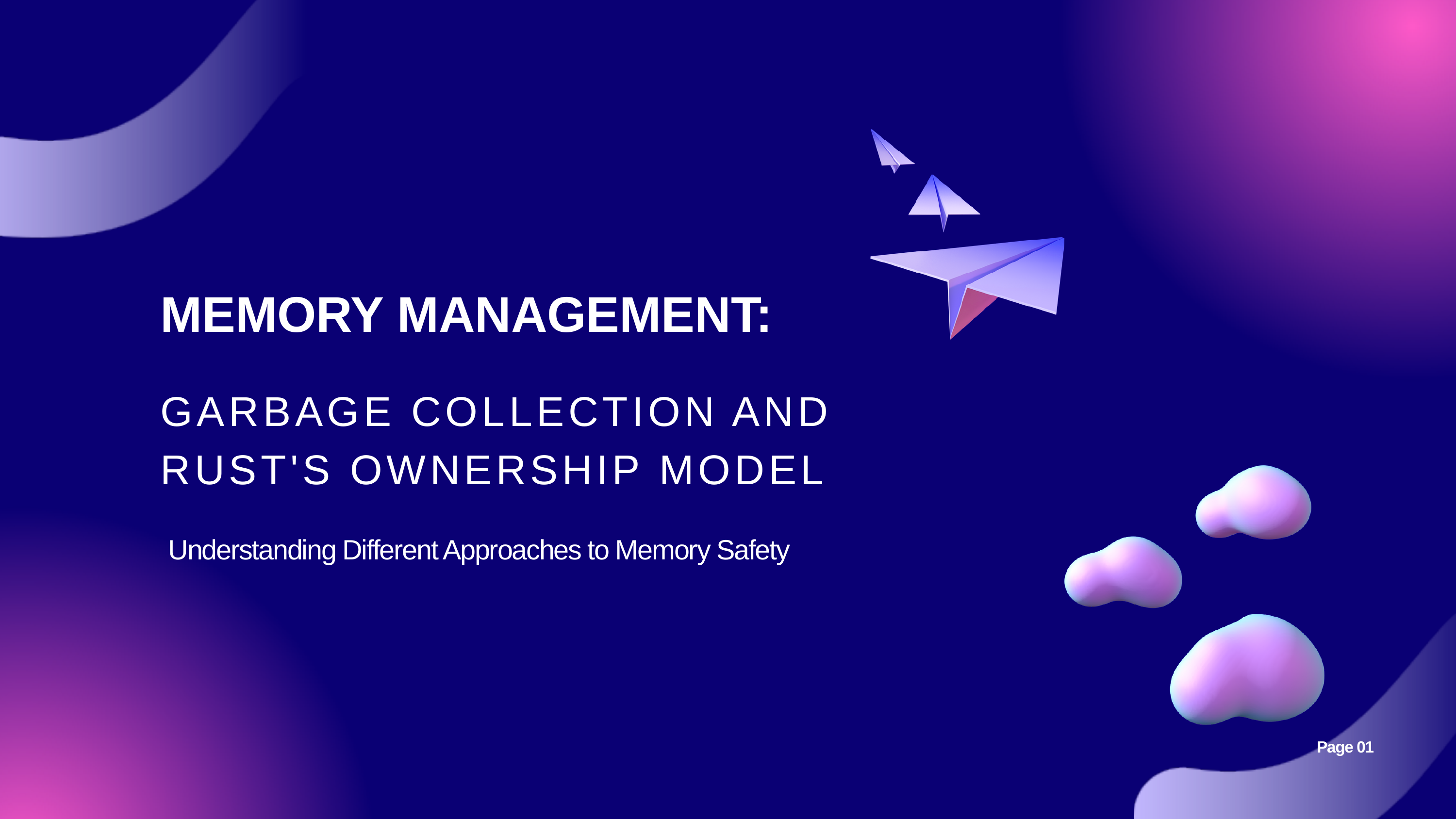

MEMORY MANAGEMENT:
GARBAGE COLLECTION AND RUST'S OWNERSHIP MODEL

 Understanding Different Approaches to Memory Safety

Page 01